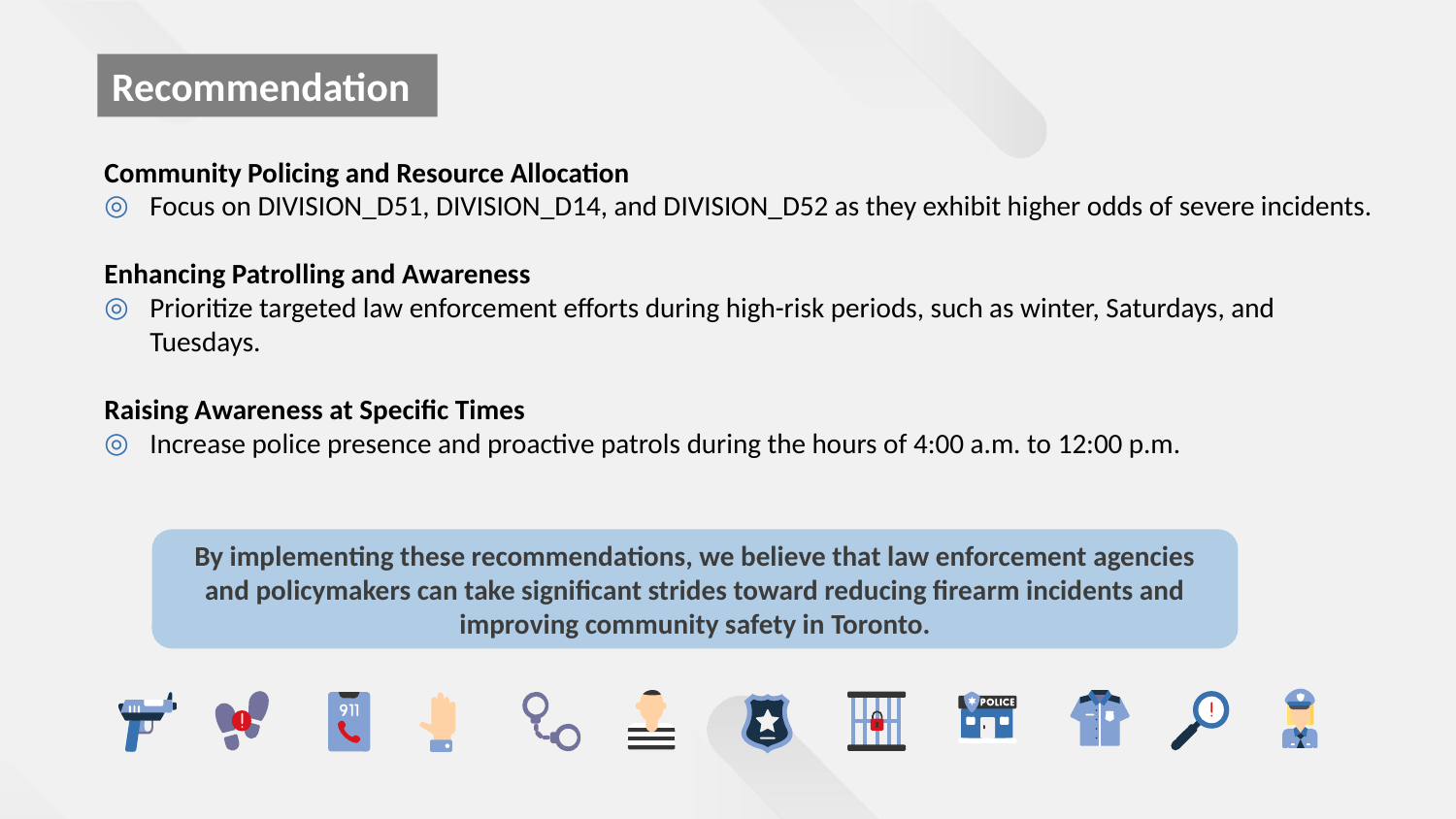

Recommendation
Community Policing and Resource Allocation
Focus on DIVISION_D51, DIVISION_D14, and DIVISION_D52 as they exhibit higher odds of severe incidents.

Enhancing Patrolling and Awareness
Prioritize targeted law enforcement efforts during high-risk periods, such as winter, Saturdays, and Tuesdays.

Raising Awareness at Specific Times
Increase police presence and proactive patrols during the hours of 4:00 a.m. to 12:00 p.m.
By implementing these recommendations, we believe that law enforcement agencies and policymakers can take significant strides toward reducing firearm incidents and improving community safety in Toronto.